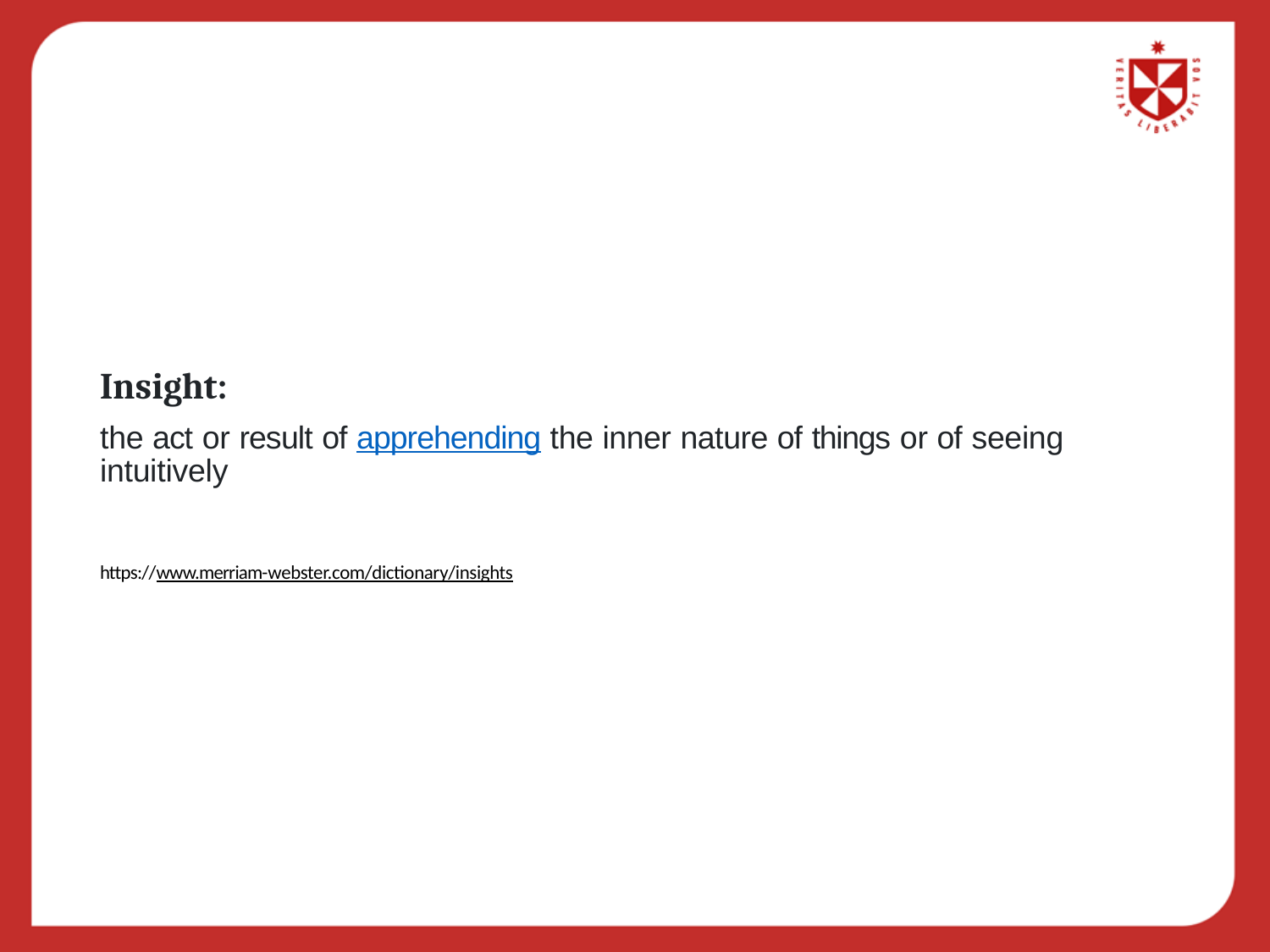

# Insight:
the act or result of apprehending the inner nature of things or of seeing intuitively
https://www.merriam-webster.com/dictionary/insights